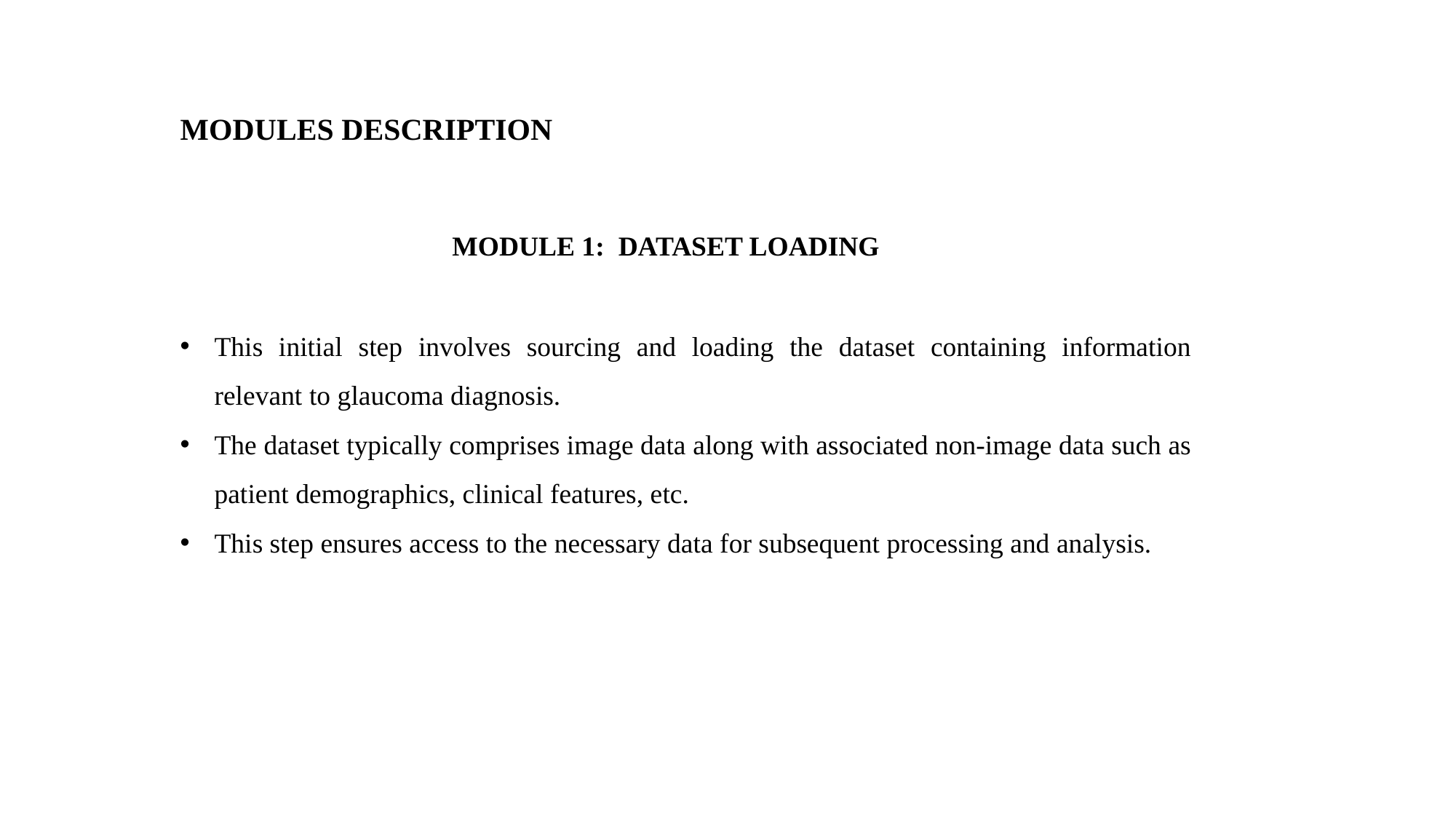

MODULES DESCRIPTION
MODULE 1:  DATASET LOADING
This initial step involves sourcing and loading the dataset containing information relevant to glaucoma diagnosis.
The dataset typically comprises image data along with associated non-image data such as patient demographics, clinical features, etc.
This step ensures access to the necessary data for subsequent processing and analysis.